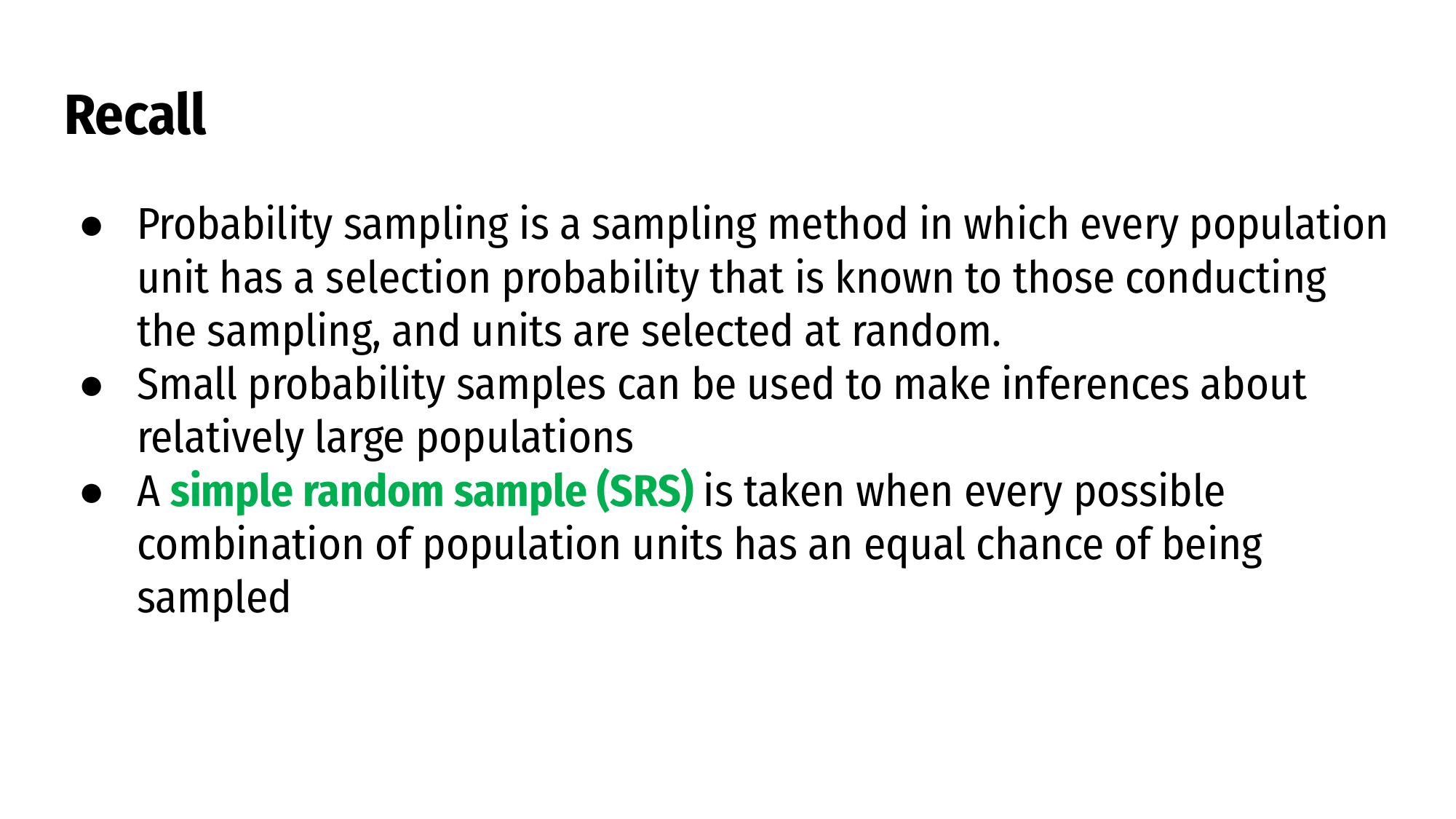

# Recall
Probability sampling is a sampling method in which every population unit has a selection probability that is known to those conducting the sampling, and units are selected at random.
Small probability samples can be used to make inferences about relatively large populations
A simple random sample (SRS) is taken when every possible combination of population units has an equal chance of being sampled